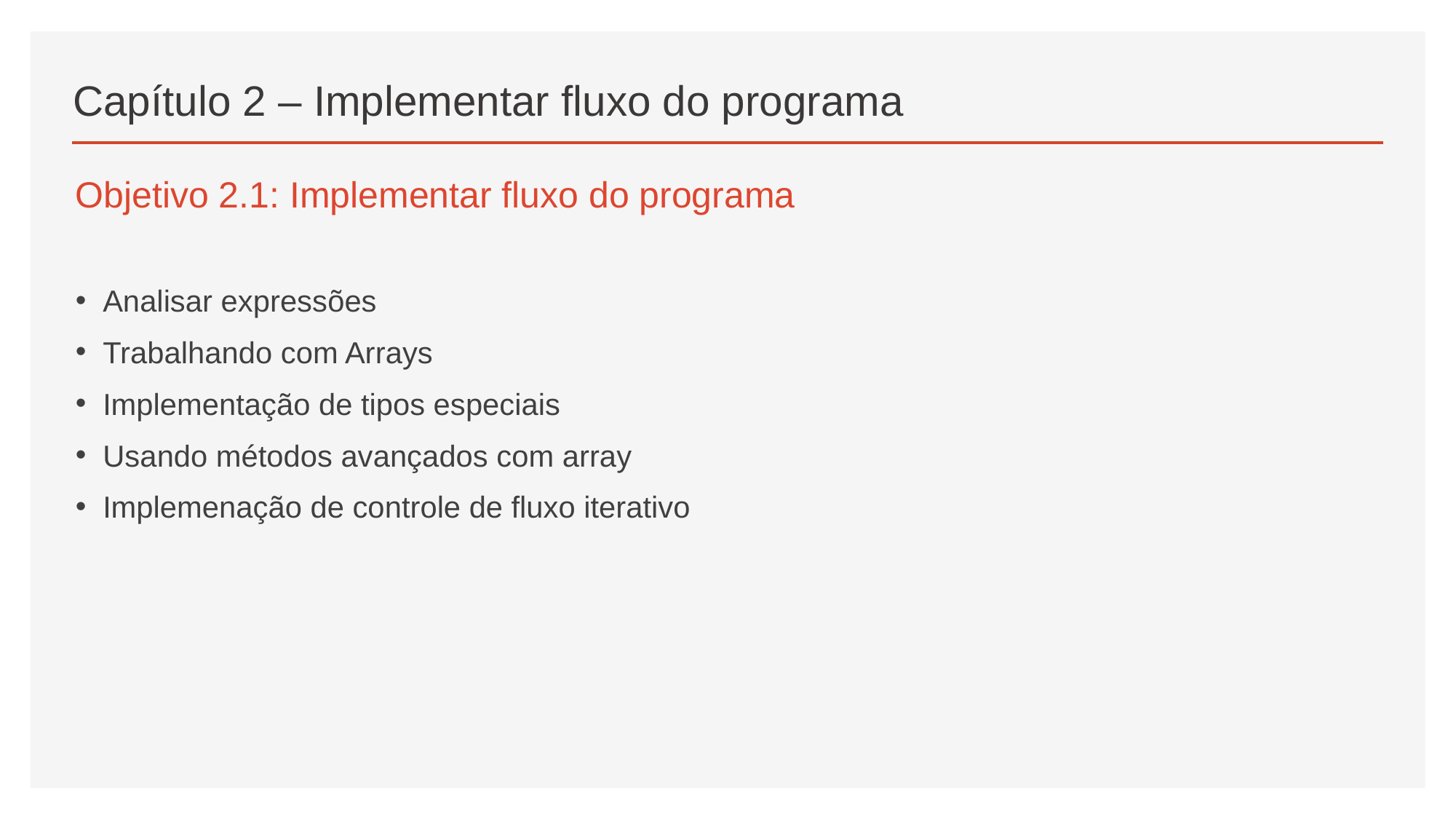

# Capítulo 2 – Implementar fluxo do programa
Objetivo 2.1: Implementar fluxo do programa

Analisar expressões
Trabalhando com Arrays
Implementação de tipos especiais
Usando métodos avançados com array
Implemenação de controle de fluxo iterativo